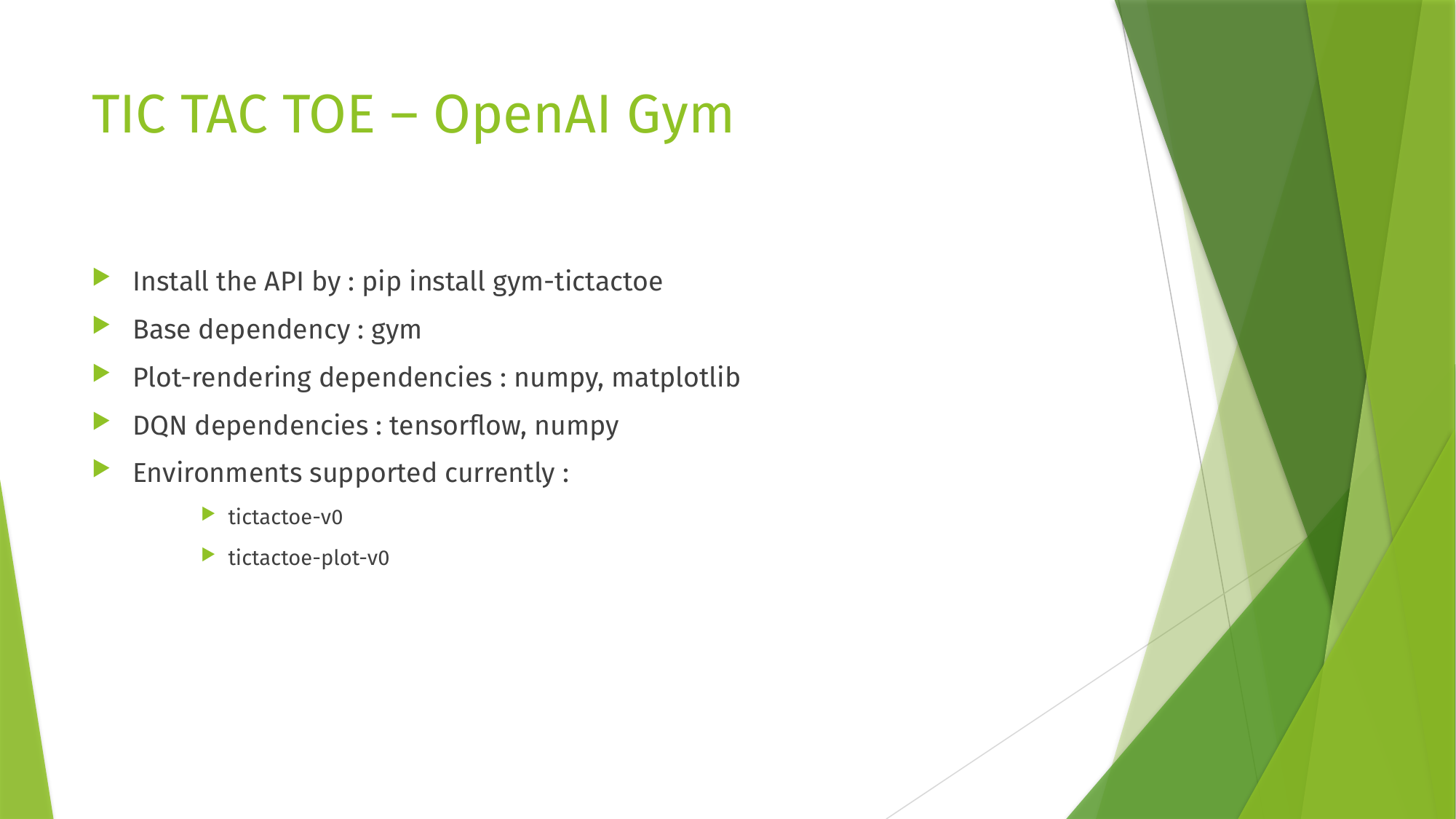

# TIC TAC TOE – OpenAI Gym
Install the API by : pip install gym-tictactoe
Base dependency : gym
Plot-rendering dependencies : numpy, matplotlib
DQN dependencies : tensorflow, numpy
Environments supported currently :
tictactoe-v0
tictactoe-plot-v0